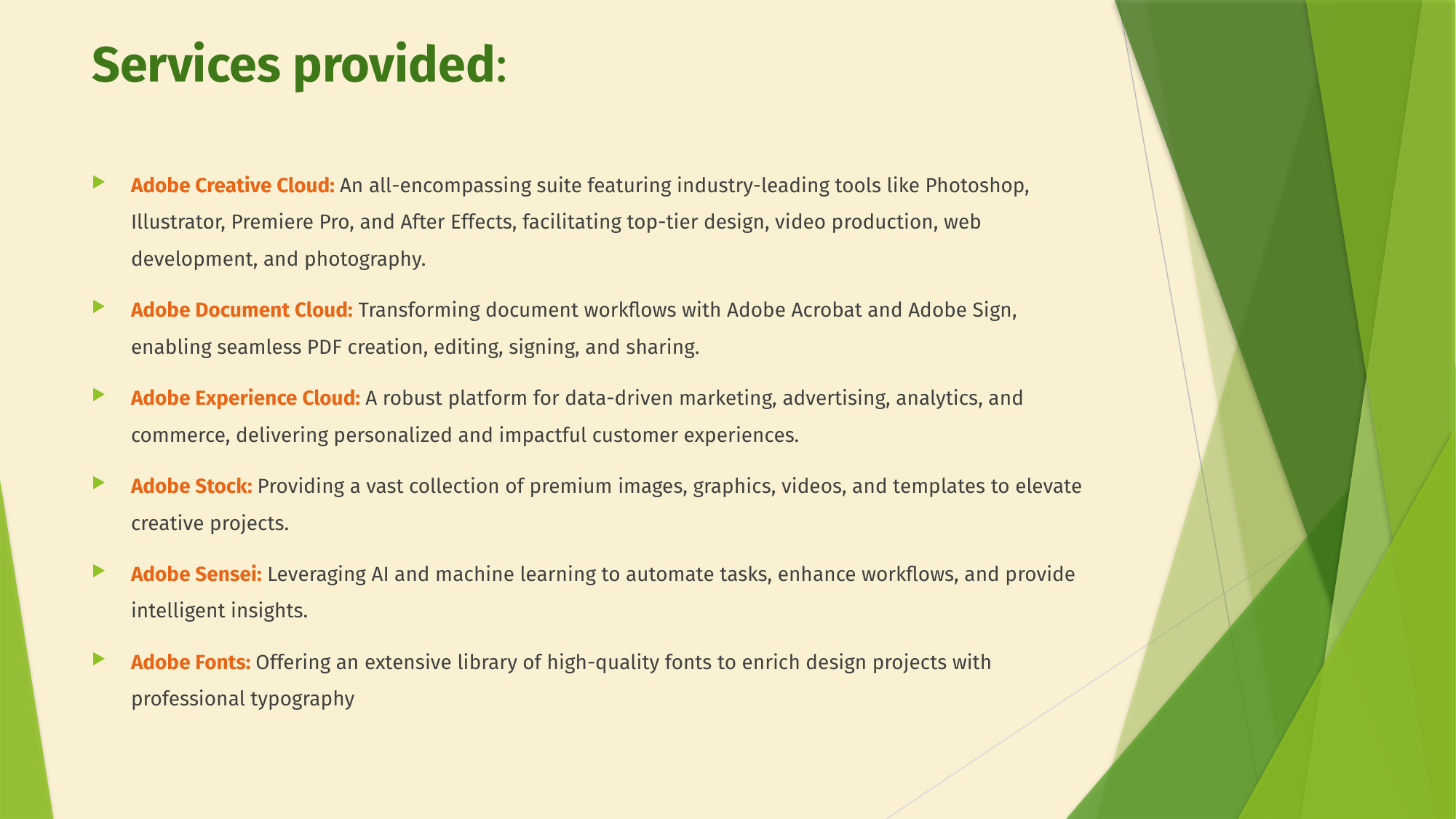

# Services provided:
Adobe Creative Cloud: An all-encompassing suite featuring industry-leading tools like Photoshop, Illustrator, Premiere Pro, and After Effects, facilitating top-tier design, video production, web development, and photography.
Adobe Document Cloud: Transforming document workflows with Adobe Acrobat and Adobe Sign, enabling seamless PDF creation, editing, signing, and sharing.
Adobe Experience Cloud: A robust platform for data-driven marketing, advertising, analytics, and commerce, delivering personalized and impactful customer experiences.
Adobe Stock: Providing a vast collection of premium images, graphics, videos, and templates to elevate creative projects.
Adobe Sensei: Leveraging AI and machine learning to automate tasks, enhance workflows, and provide intelligent insights.
Adobe Fonts: Offering an extensive library of high-quality fonts to enrich design projects with professional typography